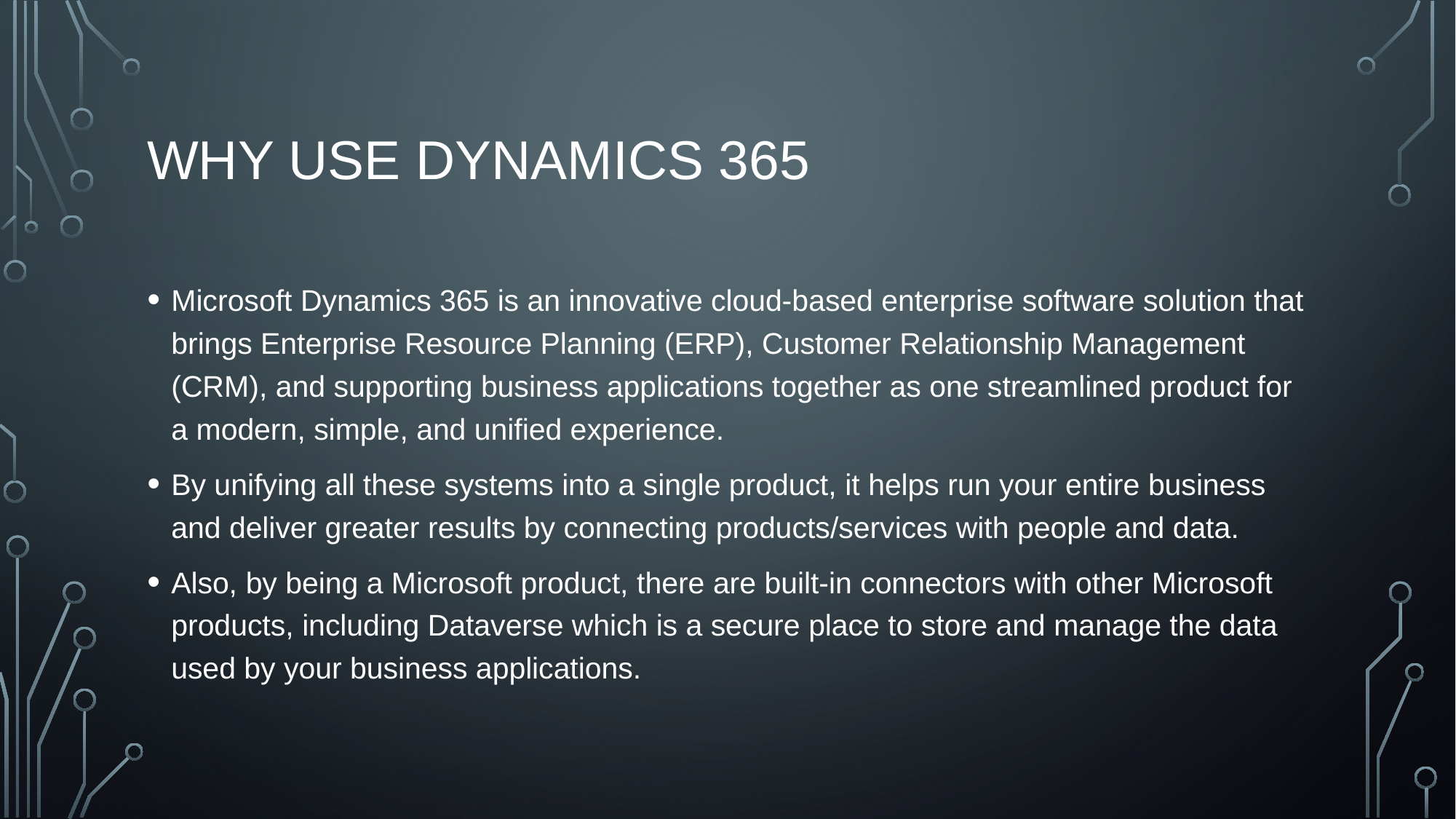

# Why use Dynamics 365
Microsoft Dynamics 365 is an innovative cloud-based enterprise software solution that brings Enterprise Resource Planning (ERP), Customer Relationship Management (CRM), and supporting business applications together as one streamlined product for a modern, simple, and unified experience.
By unifying all these systems into a single product, it helps run your entire business and deliver greater results by connecting products/services with people and data.
Also, by being a Microsoft product, there are built-in connectors with other Microsoft products, including Dataverse which is a secure place to store and manage the data used by your business applications.